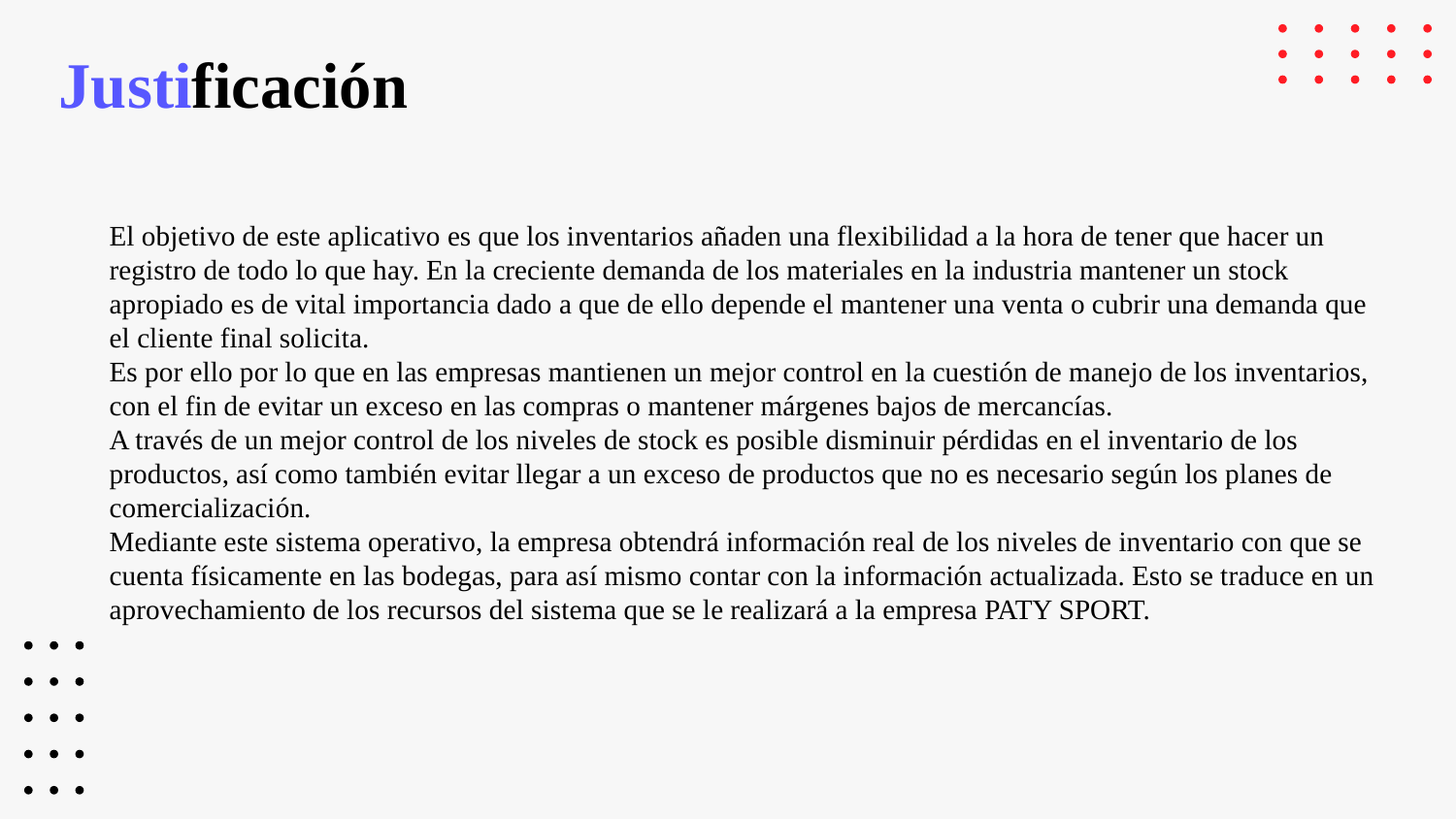

# Justificación
El objetivo de este aplicativo es que los inventarios añaden una flexibilidad a la hora de tener que hacer un registro de todo lo que hay. En la creciente demanda de los materiales en la industria mantener un stock apropiado es de vital importancia dado a que de ello depende el mantener una venta o cubrir una demanda que el cliente final solicita.
Es por ello por lo que en las empresas mantienen un mejor control en la cuestión de manejo de los inventarios, con el fin de evitar un exceso en las compras o mantener márgenes bajos de mercancías.
A través de un mejor control de los niveles de stock es posible disminuir pérdidas en el inventario de los productos, así como también evitar llegar a un exceso de productos que no es necesario según los planes de comercialización.
Mediante este sistema operativo, la empresa obtendrá información real de los niveles de inventario con que se cuenta físicamente en las bodegas, para así mismo contar con la información actualizada. Esto se traduce en un aprovechamiento de los recursos del sistema que se le realizará a la empresa PATY SPORT.